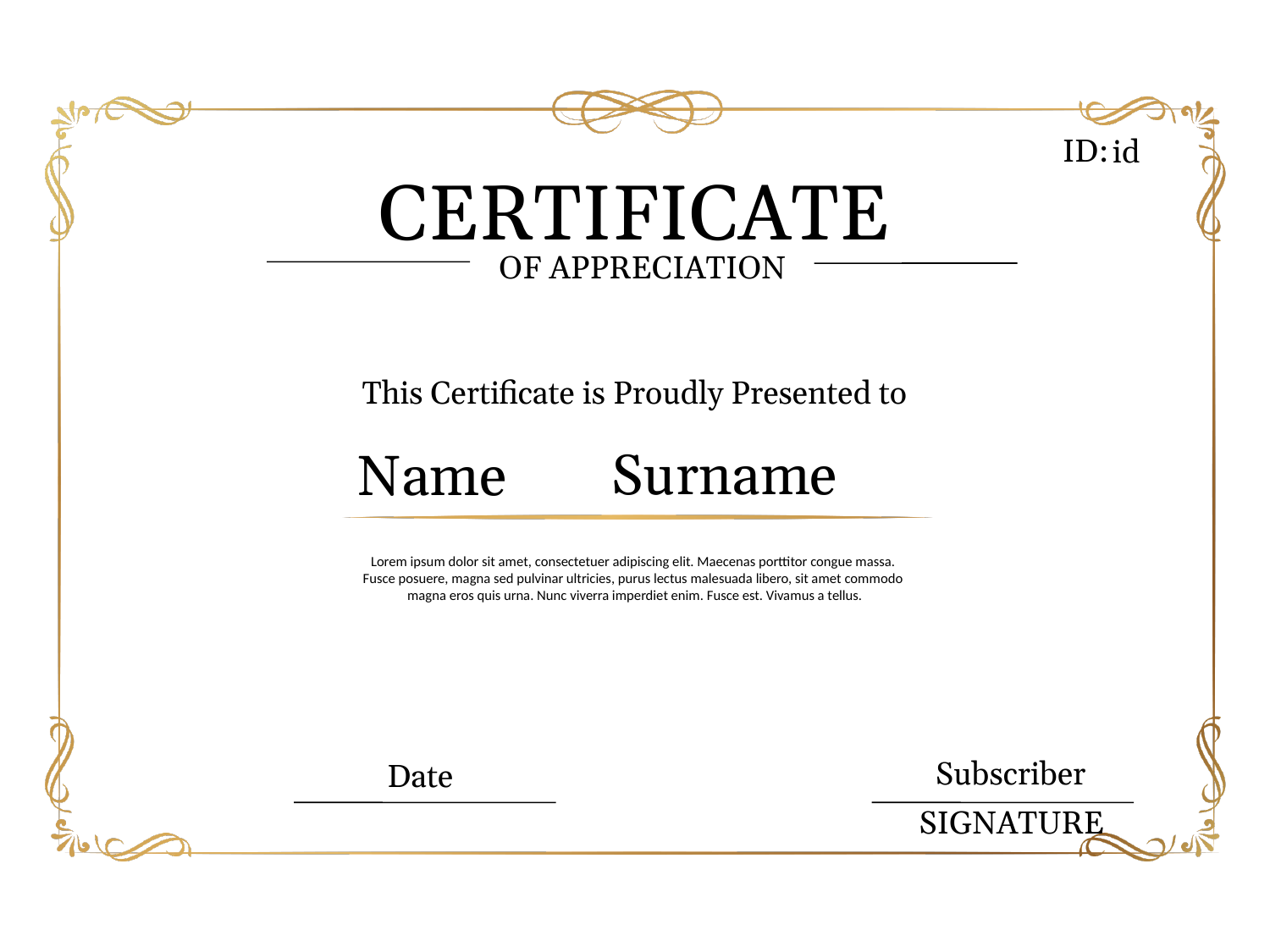

ID:
id
CERTIFICATE
OF APPRECIATION

This Certificate is Proudly Presented to
Surname
Name
Lorem ipsum dolor sit amet, consectetuer adipiscing elit. Maecenas porttitor congue massa.
Fusce posuere, magna sed pulvinar ultricies, purus lectus malesuada libero, sit amet commodo
magna eros quis urna. Nunc viverra imperdiet enim. Fusce est. Vivamus a tellus.

Subscriber
Date
SIGNATURE